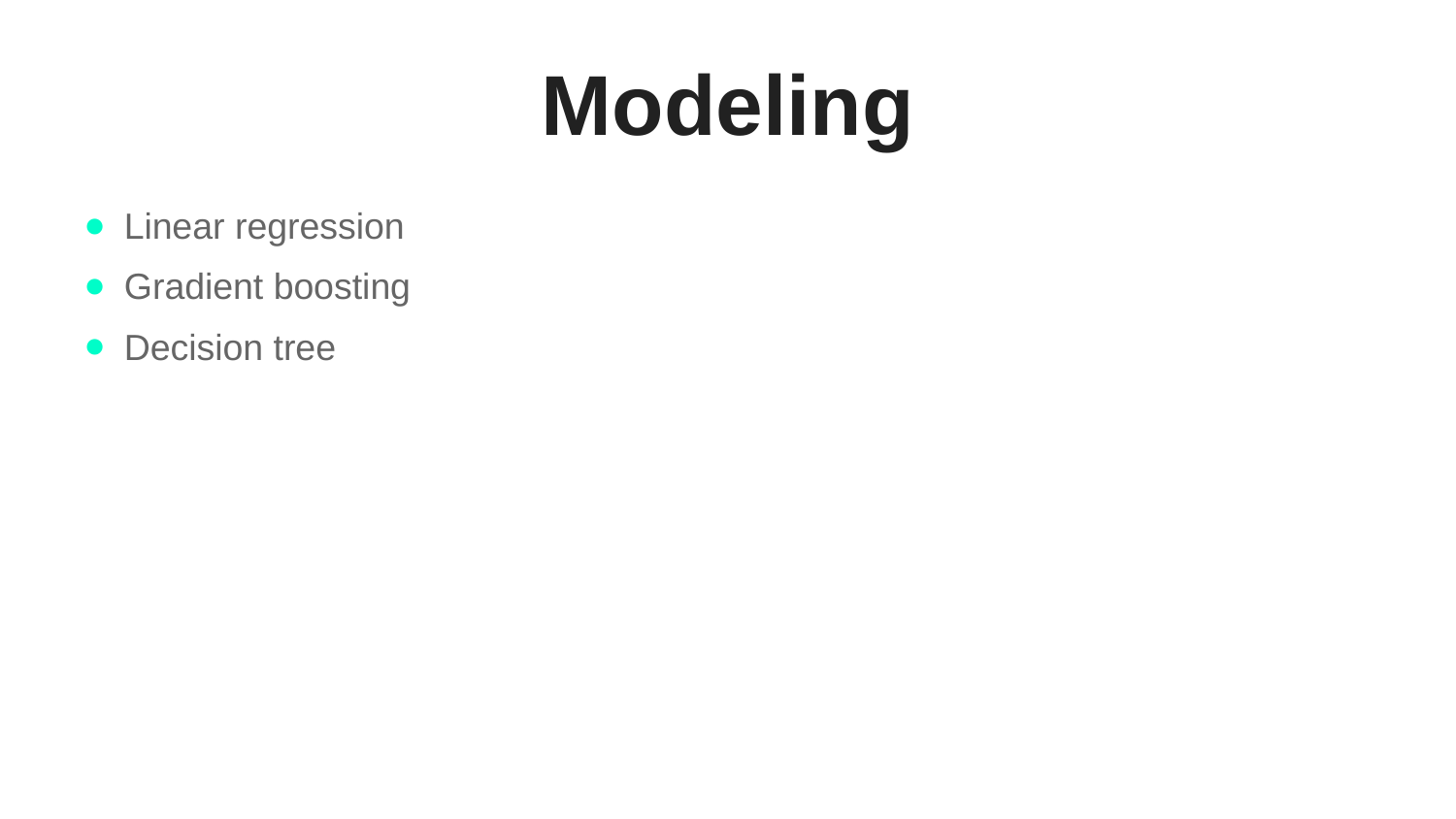

# Modeling
Linear regression
Gradient boosting
Decision tree